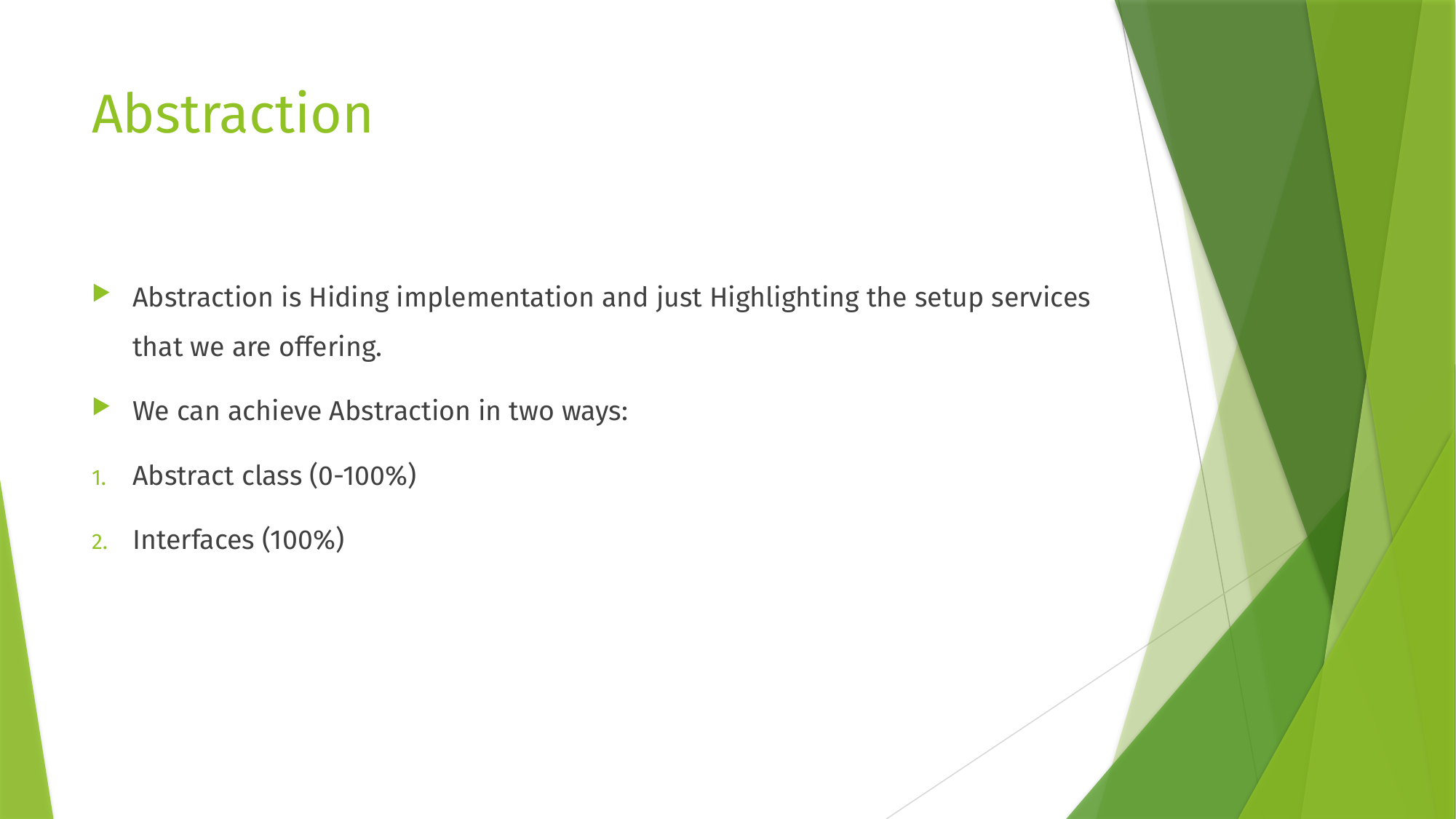

# Abstraction
Abstraction is Hiding implementation and just Highlighting the setup services that we are offering.
We can achieve Abstraction in two ways:
Abstract class (0-100%)
Interfaces (100%)